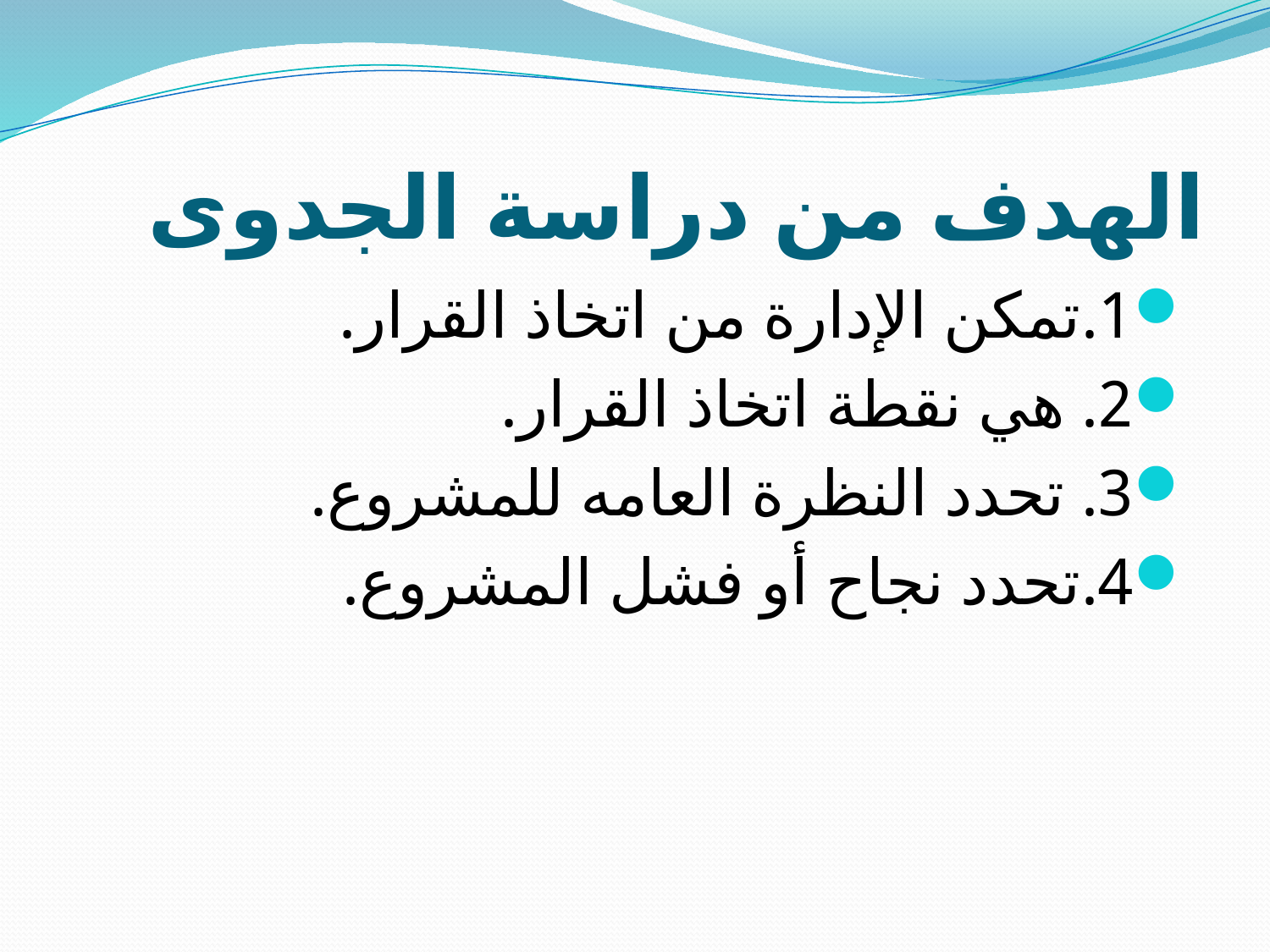

# الهدف من دراسة الجدوى
1.تمكن الإدارة من اتخاذ القرار.
2. هي نقطة اتخاذ القرار.
3. تحدد النظرة العامه للمشروع.
4.تحدد نجاح أو فشل المشروع.